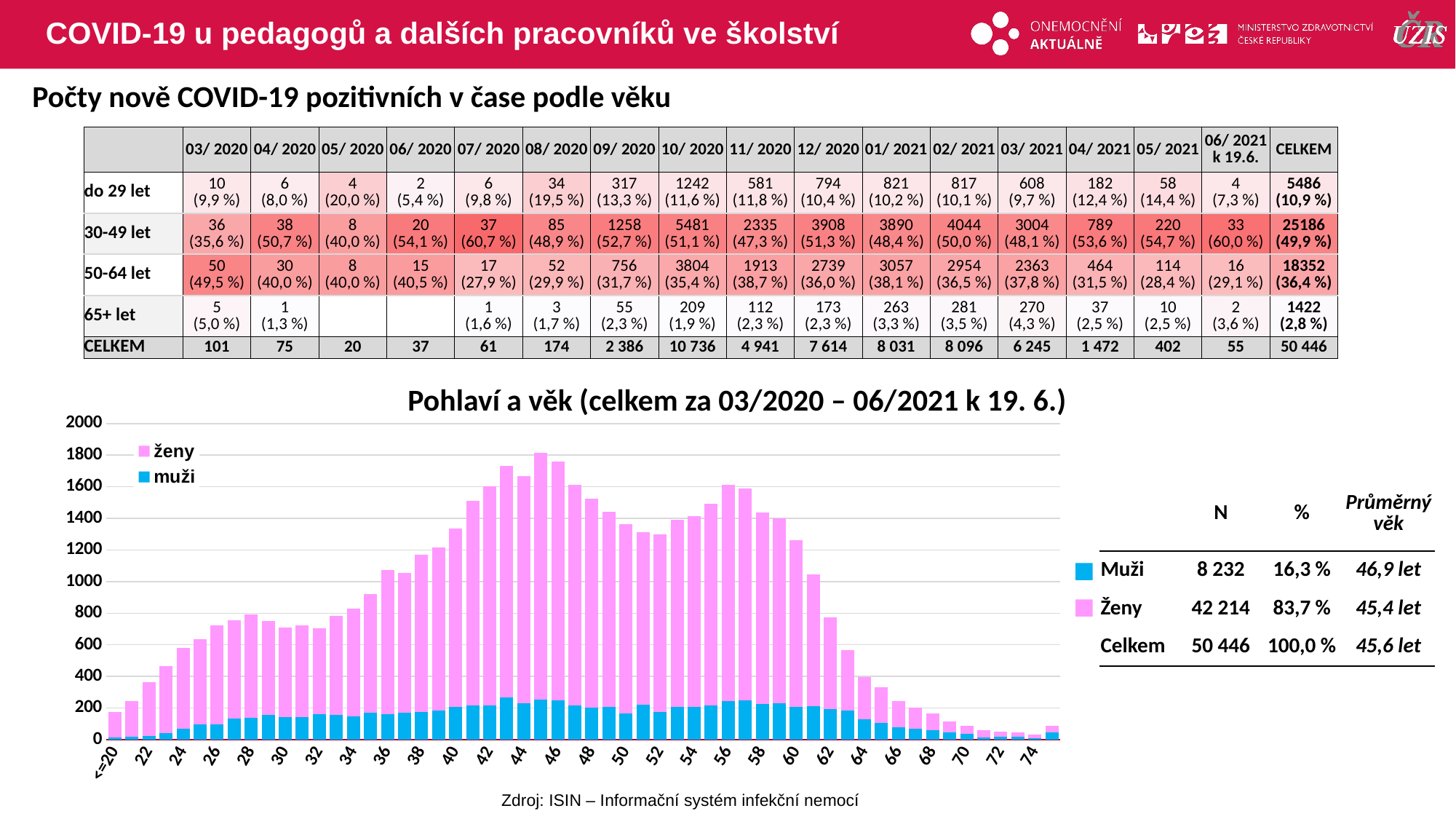

# COVID-19 u pedagogů a dalších pracovníků ve školství
Počty nově COVID-19 pozitivních v čase podle věku
|  | 03/ 2020 | 04/ 2020 | 05/ 2020 | 06/ 2020 | 07/ 2020 | 08/ 2020 | 09/ 2020 | 10/ 2020 | 11/ 2020 | 12/ 2020 | 01/ 2021 | 02/ 2021 | 03/ 2021 | 04/ 2021 | 05/ 2021 | 06/ 2021 k 19.6. | CELKEM |
| --- | --- | --- | --- | --- | --- | --- | --- | --- | --- | --- | --- | --- | --- | --- | --- | --- | --- |
| do 29 let | 10 (9,9 %) | 6 (8,0 %) | 4 (20,0 %) | 2 (5,4 %) | 6 (9,8 %) | 34 (19,5 %) | 317 (13,3 %) | 1242 (11,6 %) | 581 (11,8 %) | 794 (10,4 %) | 821 (10,2 %) | 817 (10,1 %) | 608 (9,7 %) | 182 (12,4 %) | 58 (14,4 %) | 4 (7,3 %) | 5486 (10,9 %) |
| 30-49 let | 36 (35,6 %) | 38 (50,7 %) | 8 (40,0 %) | 20 (54,1 %) | 37 (60,7 %) | 85 (48,9 %) | 1258 (52,7 %) | 5481 (51,1 %) | 2335 (47,3 %) | 3908 (51,3 %) | 3890 (48,4 %) | 4044 (50,0 %) | 3004 (48,1 %) | 789 (53,6 %) | 220 (54,7 %) | 33 (60,0 %) | 25186 (49,9 %) |
| 50-64 let | 50 (49,5 %) | 30 (40,0 %) | 8 (40,0 %) | 15 (40,5 %) | 17 (27,9 %) | 52 (29,9 %) | 756 (31,7 %) | 3804 (35,4 %) | 1913 (38,7 %) | 2739 (36,0 %) | 3057 (38,1 %) | 2954 (36,5 %) | 2363 (37,8 %) | 464 (31,5 %) | 114 (28,4 %) | 16 (29,1 %) | 18352 (36,4 %) |
| 65+ let | 5 (5,0 %) | 1 (1,3 %) |  |  | 1 (1,6 %) | 3 (1,7 %) | 55 (2,3 %) | 209 (1,9 %) | 112 (2,3 %) | 173 (2,3 %) | 263 (3,3 %) | 281 (3,5 %) | 270 (4,3 %) | 37 (2,5 %) | 10 (2,5 %) | 2 (3,6 %) | 1422 (2,8 %) |
| CELKEM | 101 | 75 | 20 | 37 | 61 | 174 | 2 386 | 10 736 | 4 941 | 7 614 | 8 031 | 8 096 | 6 245 | 1 472 | 402 | 55 | 50 446 |
|  |  |  |  |  |  |  |  |  |  |  |  |  |  |  |  |  |
| --- | --- | --- | --- | --- | --- | --- | --- | --- | --- | --- | --- | --- | --- | --- | --- | --- |
|  |  |  |  |  |  |  |  |  |  |  |  |  |  |  |  |  |
|  |  |  |  |  |  |  |  |  |  |  |  |  |  |  |  |  |
|  |  |  |  |  |  |  |  |  |  |  |  |  |  |  |  |  |
Pohlaví a věk (celkem za 03/2020 – 06/2021 k 19. 6.)

### Chart

| Category | muži | ženy |
|---|---|---|
| <=20 | 14.0 | 162.0 |
| 21 | 17.0 | 227.0 |
| 22 | 23.0 | 341.0 |
| 23 | 40.0 | 423.0 |
| 24 | 71.0 | 508.0 |
| 25 | 98.0 | 538.0 |
| 26 | 96.0 | 626.0 |
| 27 | 134.0 | 622.0 |
| 28 | 138.0 | 655.0 |
| 29 | 157.0 | 596.0 |
| 30 | 141.0 | 569.0 |
| 31 | 145.0 | 580.0 |
| 32 | 163.0 | 540.0 |
| 33 | 157.0 | 627.0 |
| 34 | 148.0 | 682.0 |
| 35 | 170.0 | 750.0 |
| 36 | 163.0 | 909.0 |
| 37 | 170.0 | 886.0 |
| 38 | 175.0 | 993.0 |
| 39 | 185.0 | 1029.0 |
| 40 | 208.0 | 1130.0 |
| 41 | 218.0 | 1291.0 |
| 42 | 215.0 | 1387.0 |
| 43 | 265.0 | 1465.0 |
| 44 | 232.0 | 1436.0 |
| 45 | 253.0 | 1563.0 |
| 46 | 248.0 | 1513.0 |
| 47 | 218.0 | 1393.0 |
| 48 | 201.0 | 1324.0 |
| 49 | 206.0 | 1238.0 |
| 50 | 168.0 | 1195.0 |
| 51 | 220.0 | 1093.0 |
| 52 | 175.0 | 1126.0 |
| 53 | 207.0 | 1182.0 |
| 54 | 206.0 | 1209.0 |
| 55 | 218.0 | 1273.0 |
| 56 | 244.0 | 1368.0 |
| 57 | 247.0 | 1343.0 |
| 58 | 225.0 | 1213.0 |
| 59 | 228.0 | 1171.0 |
| 60 | 209.0 | 1053.0 |
| 61 | 211.0 | 833.0 |
| 62 | 195.0 | 579.0 |
| 63 | 182.0 | 384.0 |
| 64 | 127.0 | 268.0 |
| 65 | 105.0 | 226.0 |
| 66 | 78.0 | 166.0 |
| 67 | 70.0 | 132.0 |
| 68 | 60.0 | 106.0 |
| 69 | 46.0 | 71.0 |
| 70 | 37.0 | 52.0 |
| 71 | 15.0 | 45.0 |
| 72 | 19.0 | 33.0 |
| 73 | 17.0 | 27.0 |
| 74 | 9.0 | 21.0 |
| 75+ | 45.0 | 42.0 |
|  | N | % | Průměrný věk |
| --- | --- | --- | --- |
| Muži | 8 232 | 16,3 % | 46,9 let |
| Ženy | 42 214 | 83,7 % | 45,4 let |
| Celkem | 50 446 | 100,0 % | 45,6 let |

Zdroj: ISIN – Informační systém infekční nemocí